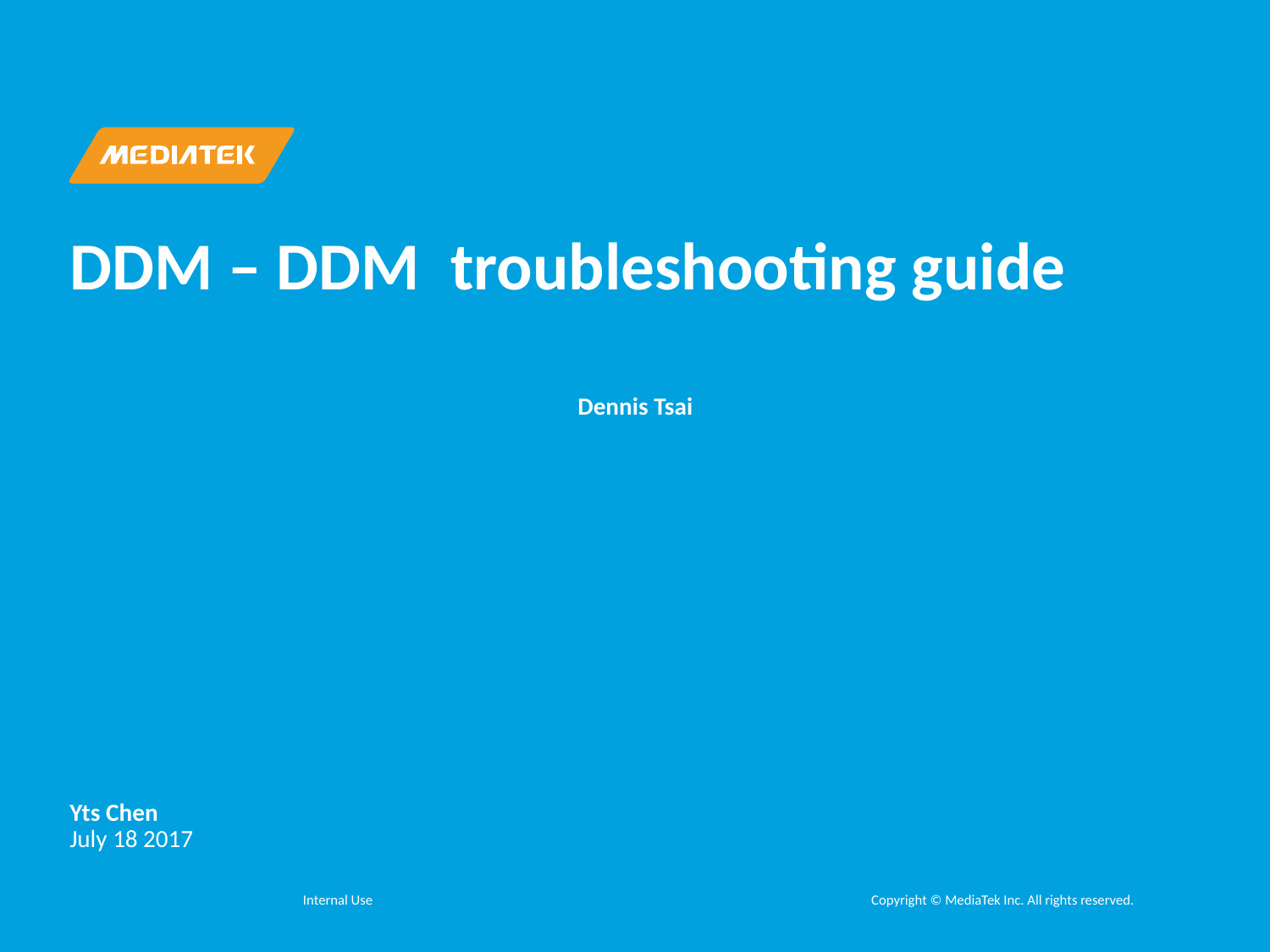

# DDM – DDM  troubleshooting guide
				Dennis Tsai
Yts Chen
July 18 2017
Internal Use
Copyright © MediaTek Inc. All rights reserved.